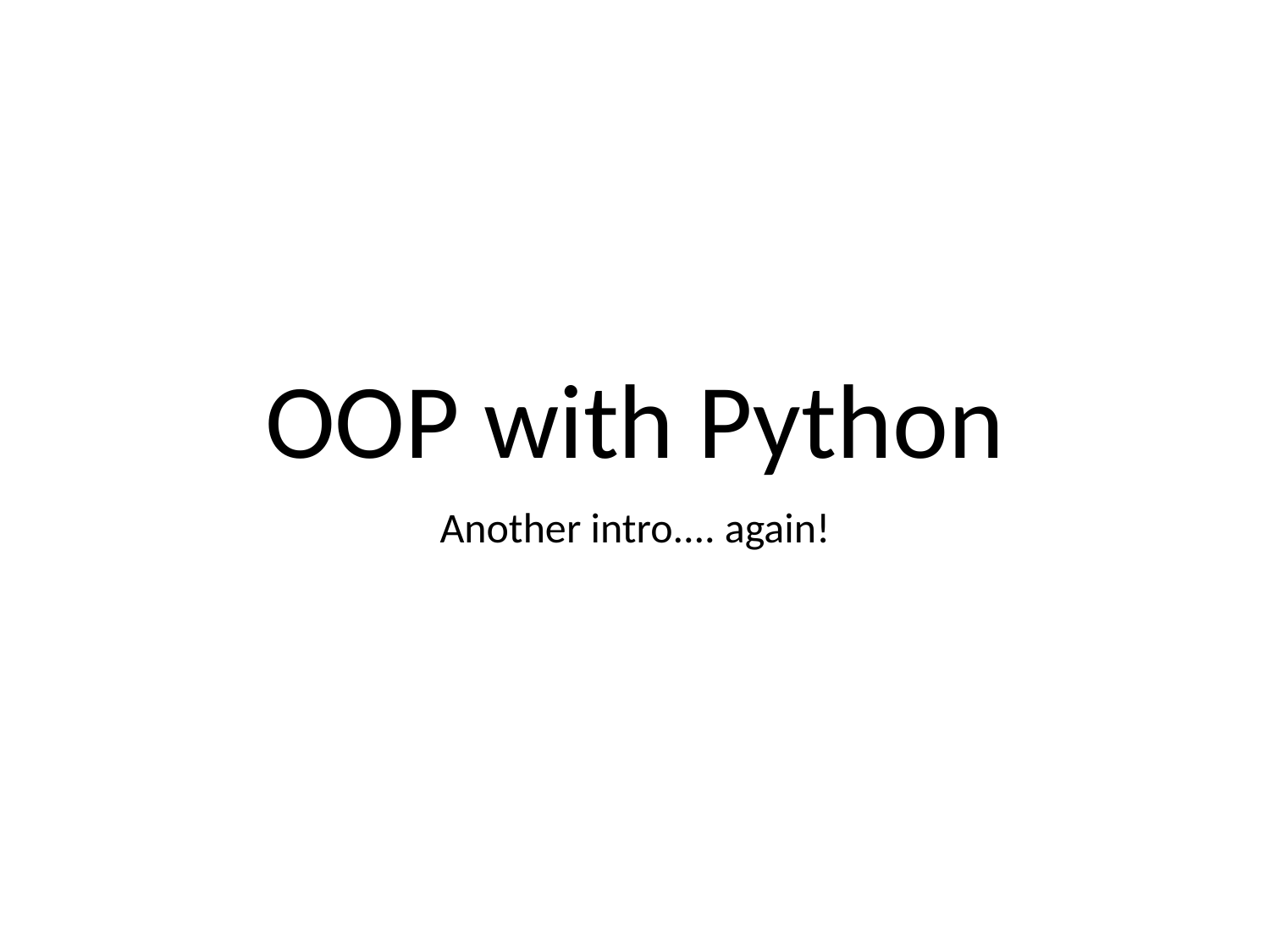

# OOP with Python
Another intro.... again!